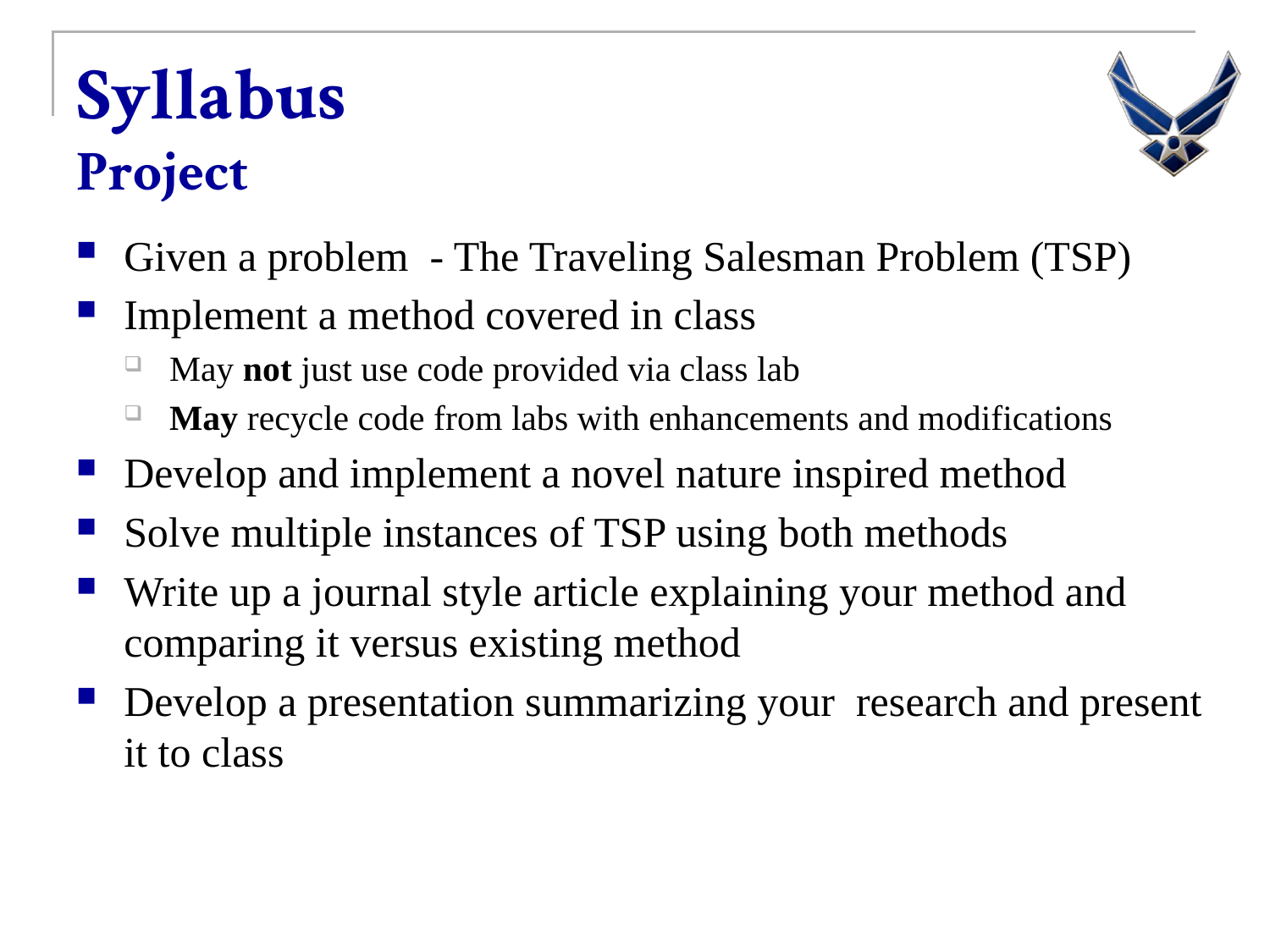

# Syllabus Project
Given a problem  - The Traveling Salesman Problem (TSP)
Implement a method covered in class
May not just use code provided via class lab
May recycle code from labs with enhancements and modifications
Develop and implement a novel nature inspired method
Solve multiple instances of TSP using both methods
Write up a journal style article explaining your method and comparing it versus existing method
Develop a presentation summarizing your  research and present it to class